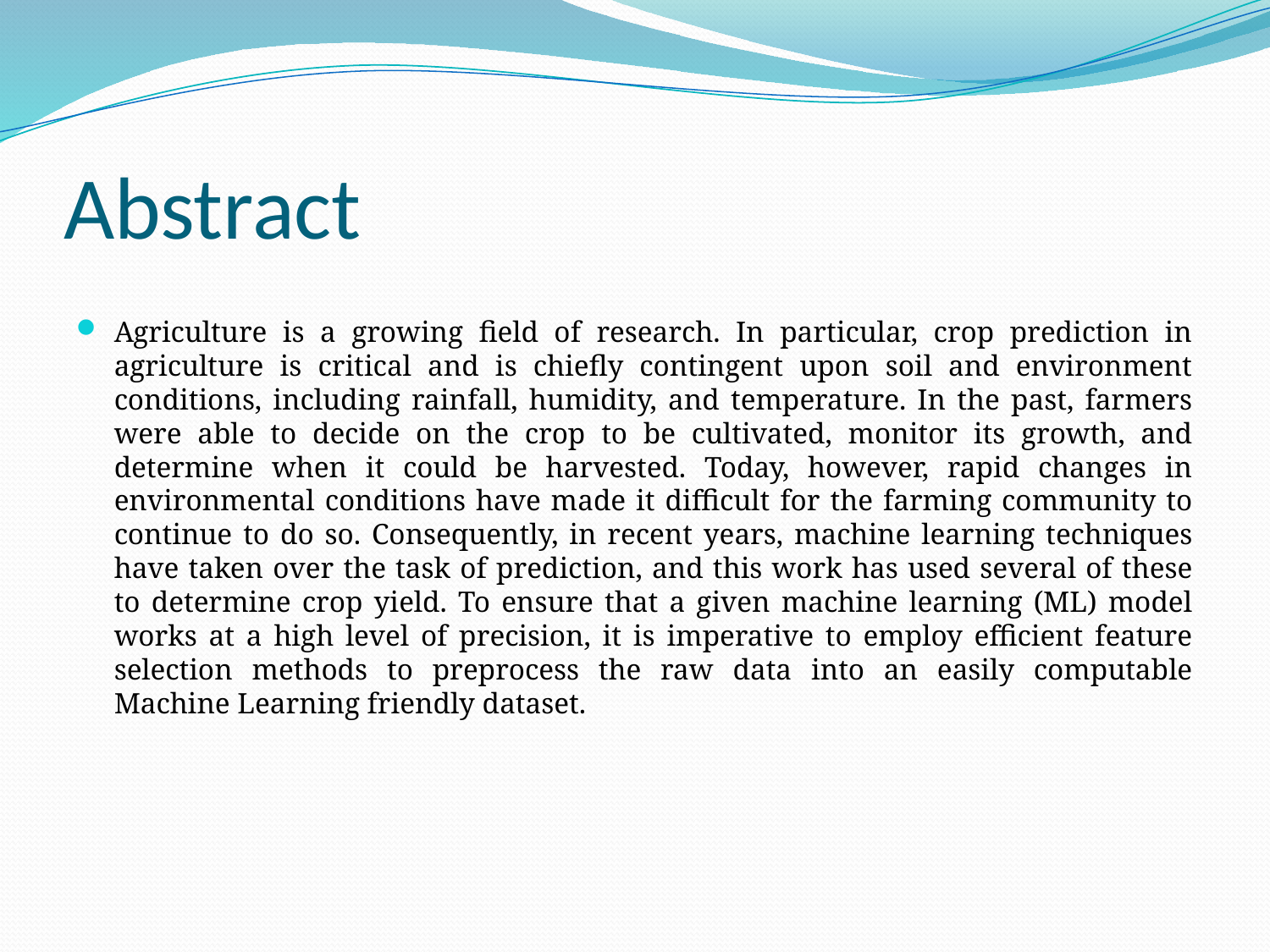

# Abstract

Agriculture is a growing field of research. In particular, crop prediction in agriculture is critical and is chiefly contingent upon soil and environment conditions, including rainfall, humidity, and temperature. In the past, farmers were able to decide on the crop to be cultivated, monitor its growth, and determine when it could be harvested. Today, however, rapid changes in environmental conditions have made it difficult for the farming community to continue to do so. Consequently, in recent years, machine learning techniques have taken over the task of prediction, and this work has used several of these to determine crop yield. To ensure that a given machine learning (ML) model works at a high level of precision, it is imperative to employ efficient feature selection methods to preprocess the raw data into an easily computable Machine Learning friendly dataset.